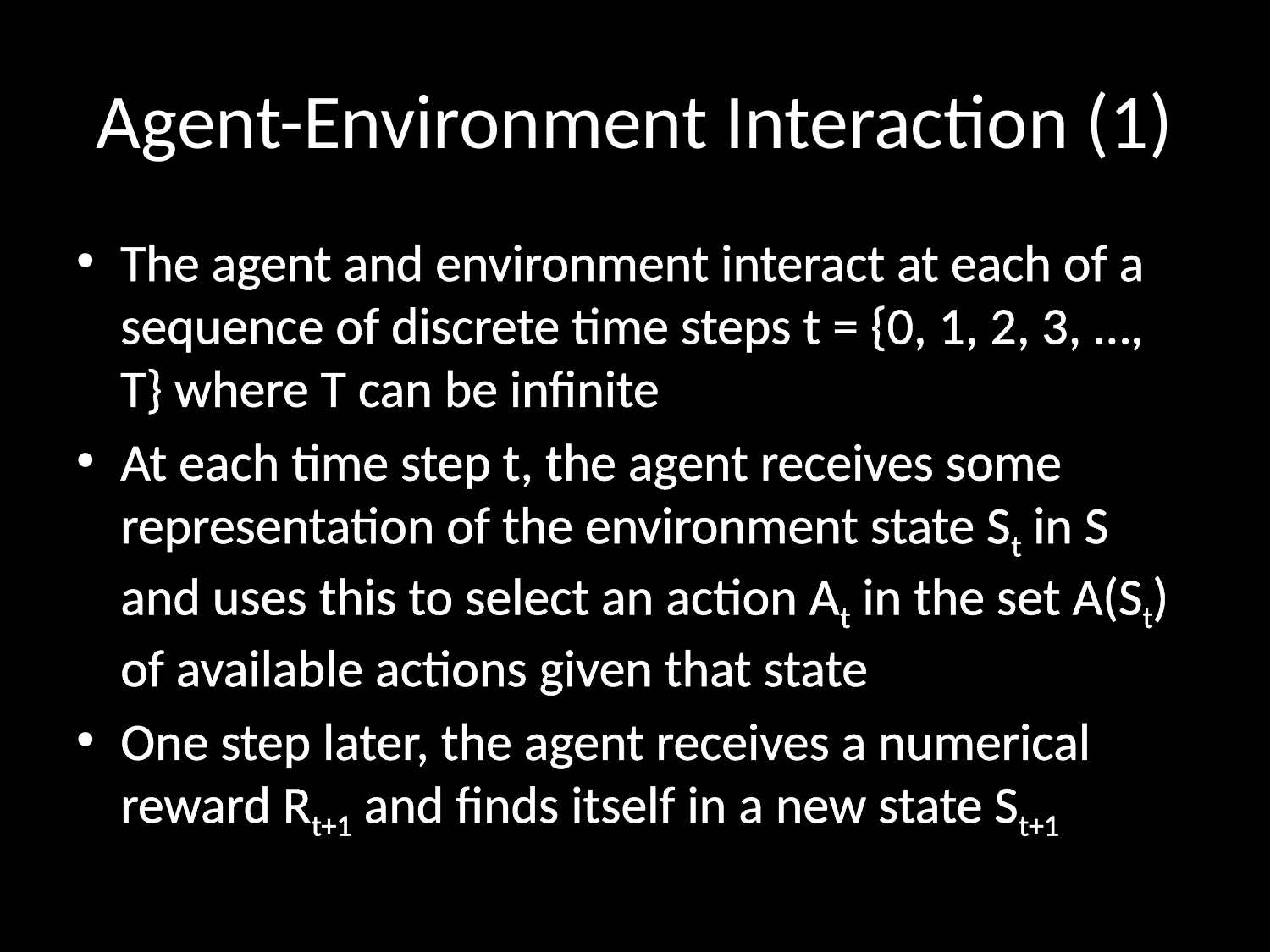

# Agent-Environment Interaction (1)
The agent and environment interact at each of a sequence of discrete time steps t = {0, 1, 2, 3, …, T} where T can be infinite
At each time step t, the agent receives some representation of the environment state St in S and uses this to select an action At in the set A(St) of available actions given that state
One step later, the agent receives a numerical reward Rt+1 and finds itself in a new state St+1